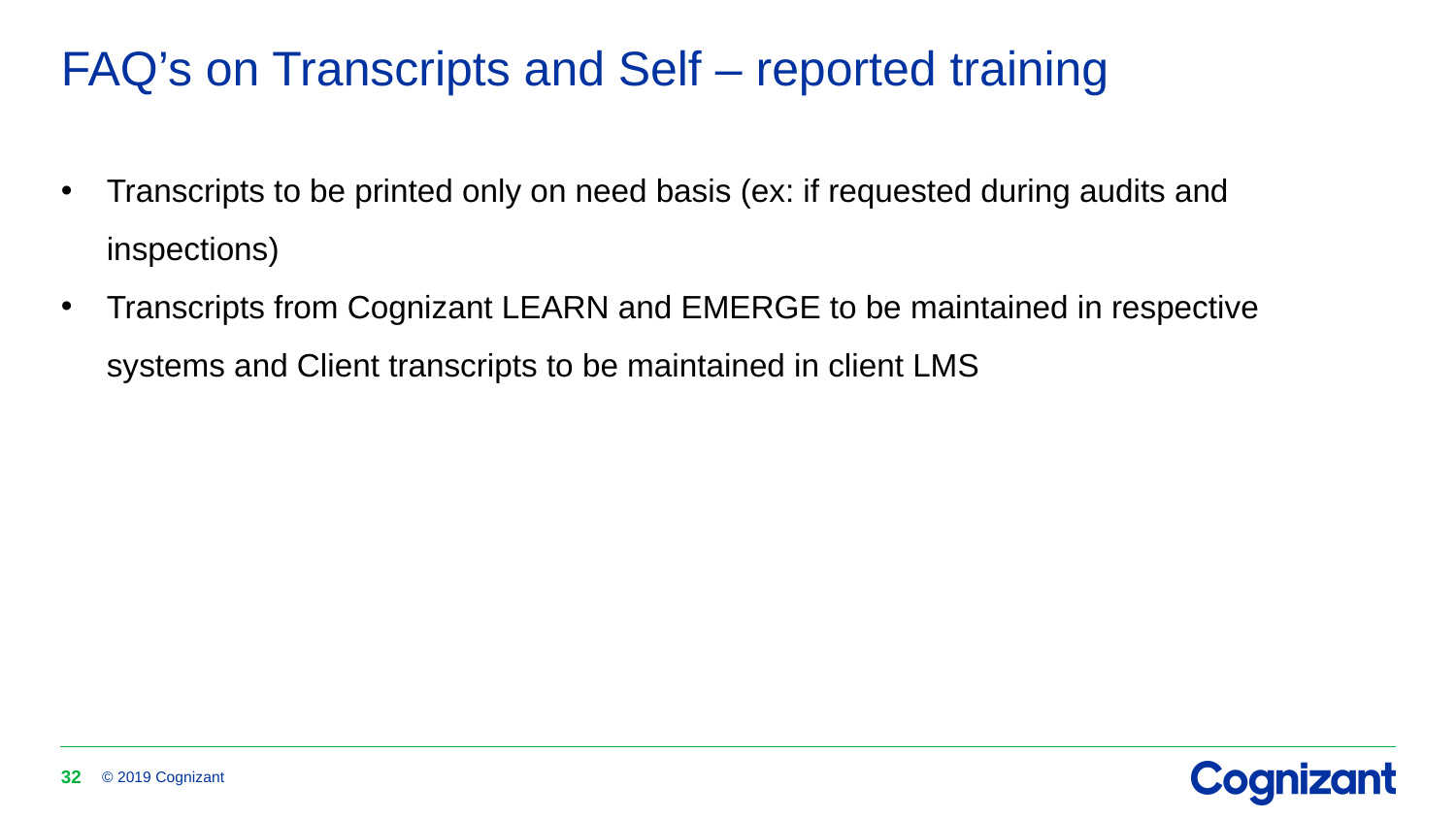

# FAQ’s on Transcripts and Self – reported training
Transcripts to be printed only on need basis (ex: if requested during audits and inspections)
Transcripts from Cognizant LEARN and EMERGE to be maintained in respective systems and Client transcripts to be maintained in client LMS

32
© 2019 Cognizant